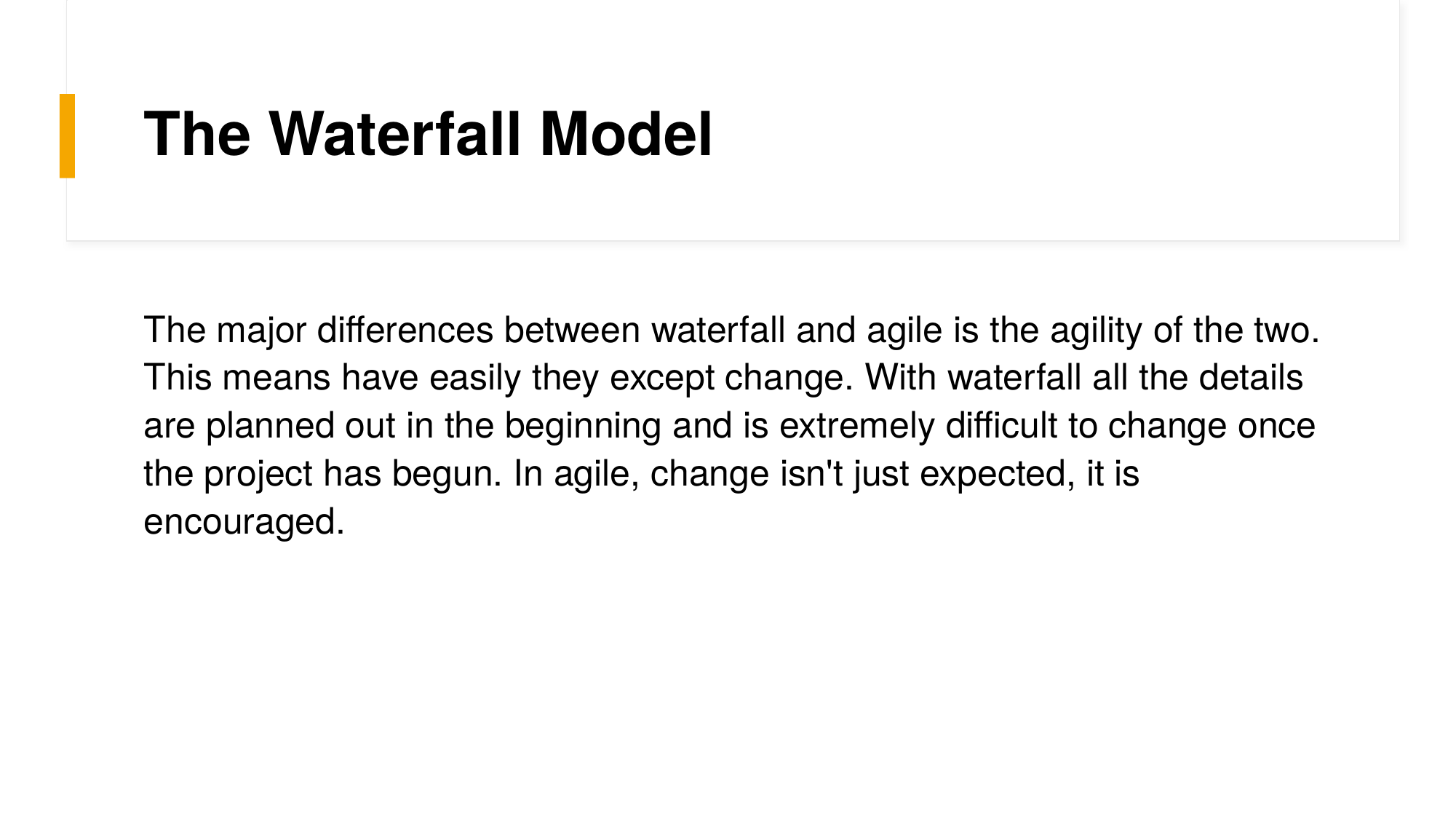

# The Waterfall Model
The major differences between waterfall and agile is the agility of the two. This means have easily they except change. With waterfall all the details are planned out in the beginning and is extremely difficult to change once the project has begun. In agile, change isn't just expected, it is encouraged.